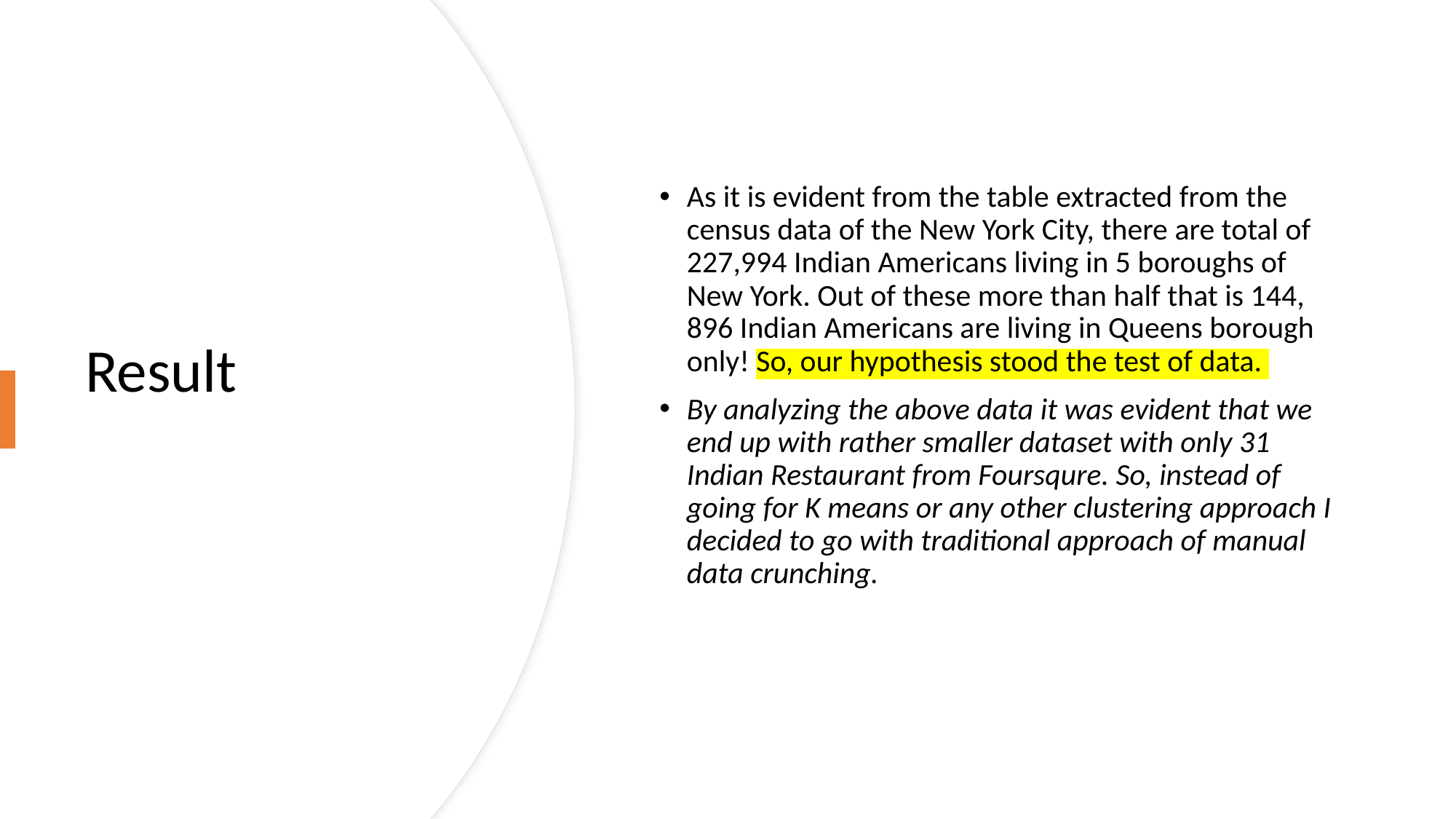

As it is evident from the table extracted from the census data of the New York City, there are total of 227,994 Indian Americans living in 5 boroughs of New York. Out of these more than half that is 144, 896 Indian Americans are living in Queens borough only! So, our hypothesis stood the test of data.
By analyzing the above data it was evident that we end up with rather smaller dataset with only 31 Indian Restaurant from Foursqure. So, instead of going for K means or any other clustering approach I decided to go with traditional approach of manual data crunching.

# Result